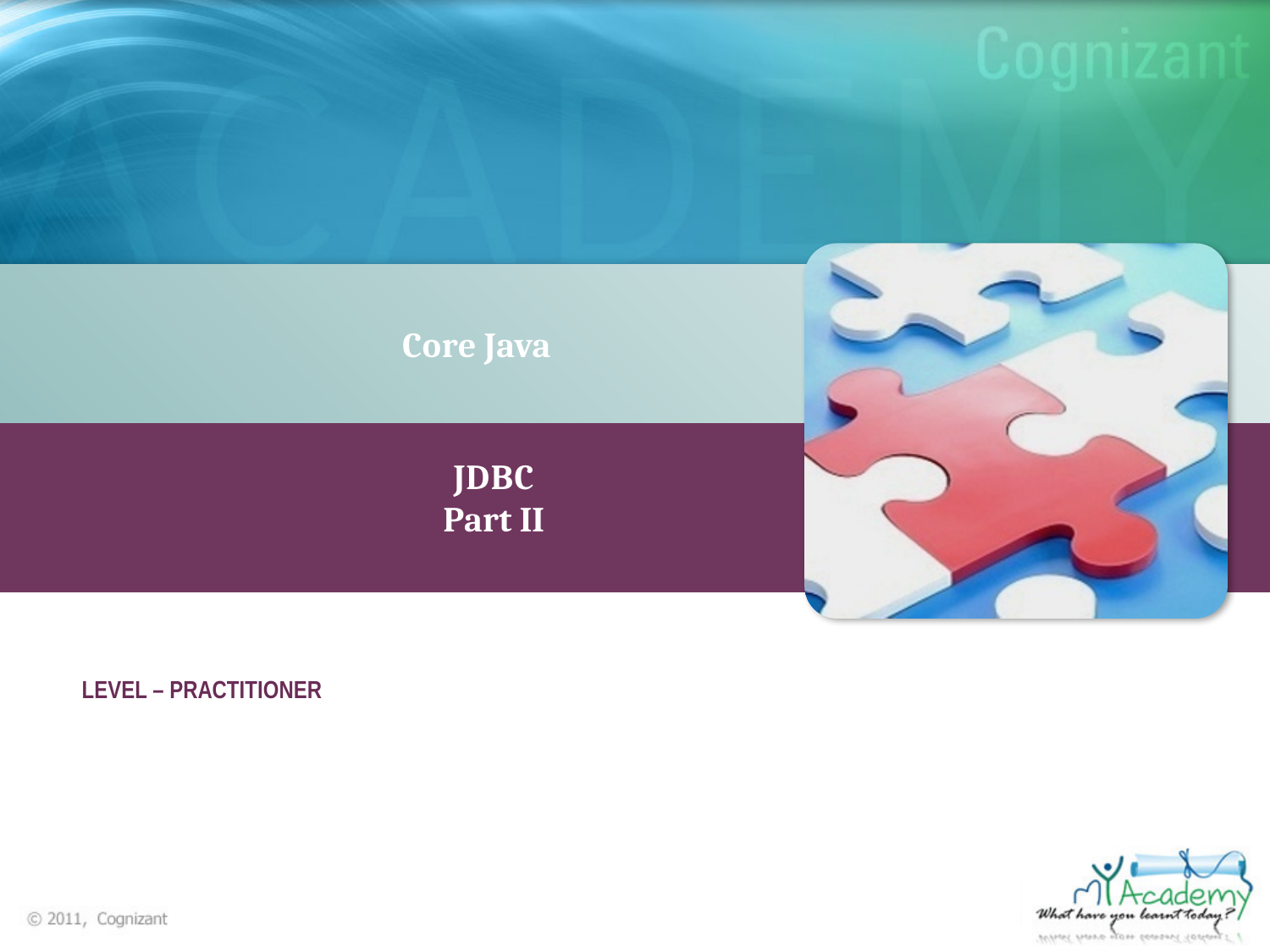

Core Java

JDBC
Part II
LEVEL – PRACTITIONER